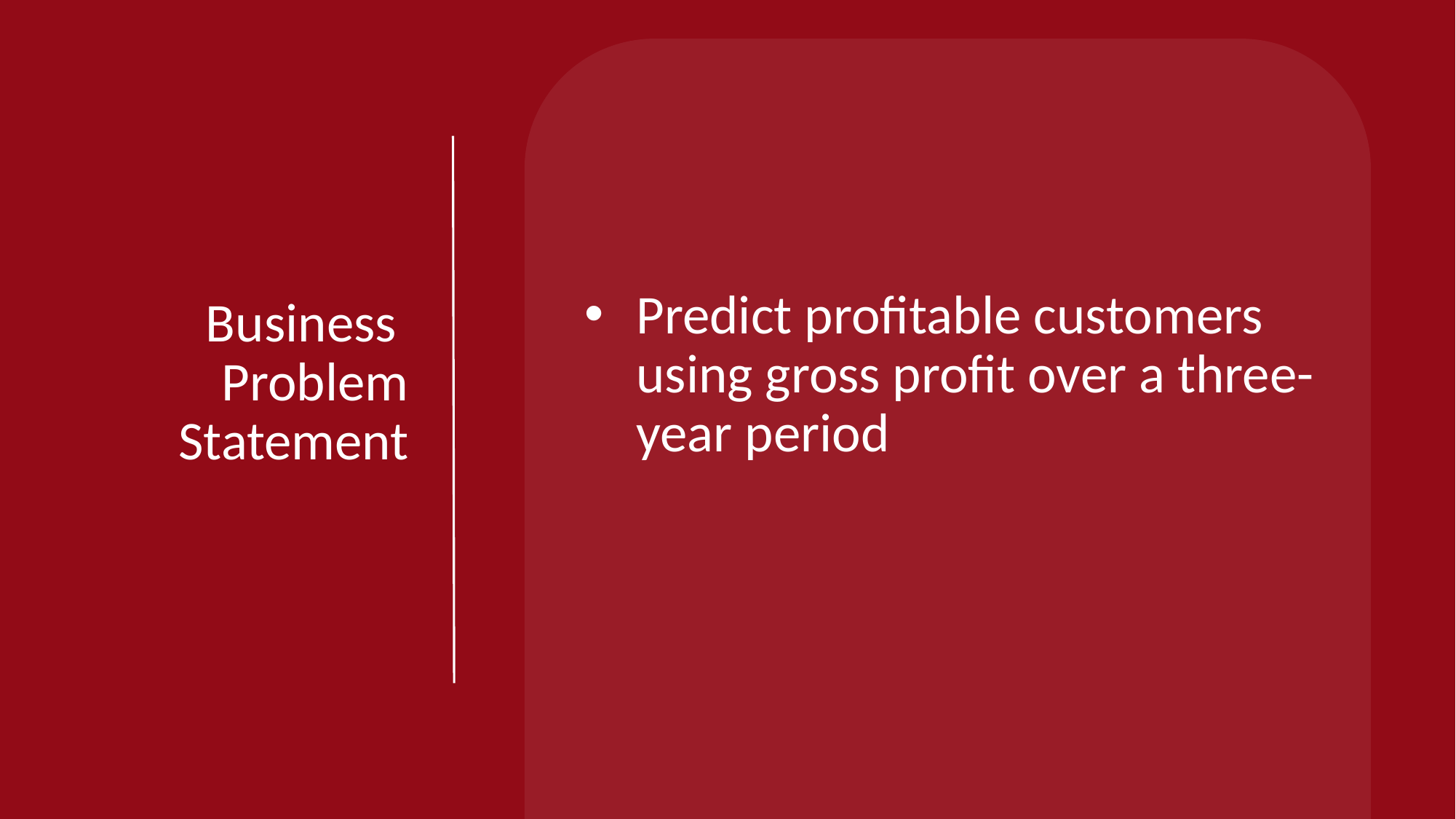

# Business Problem Statement

Predict profitable customers using gross profit over a three-year period